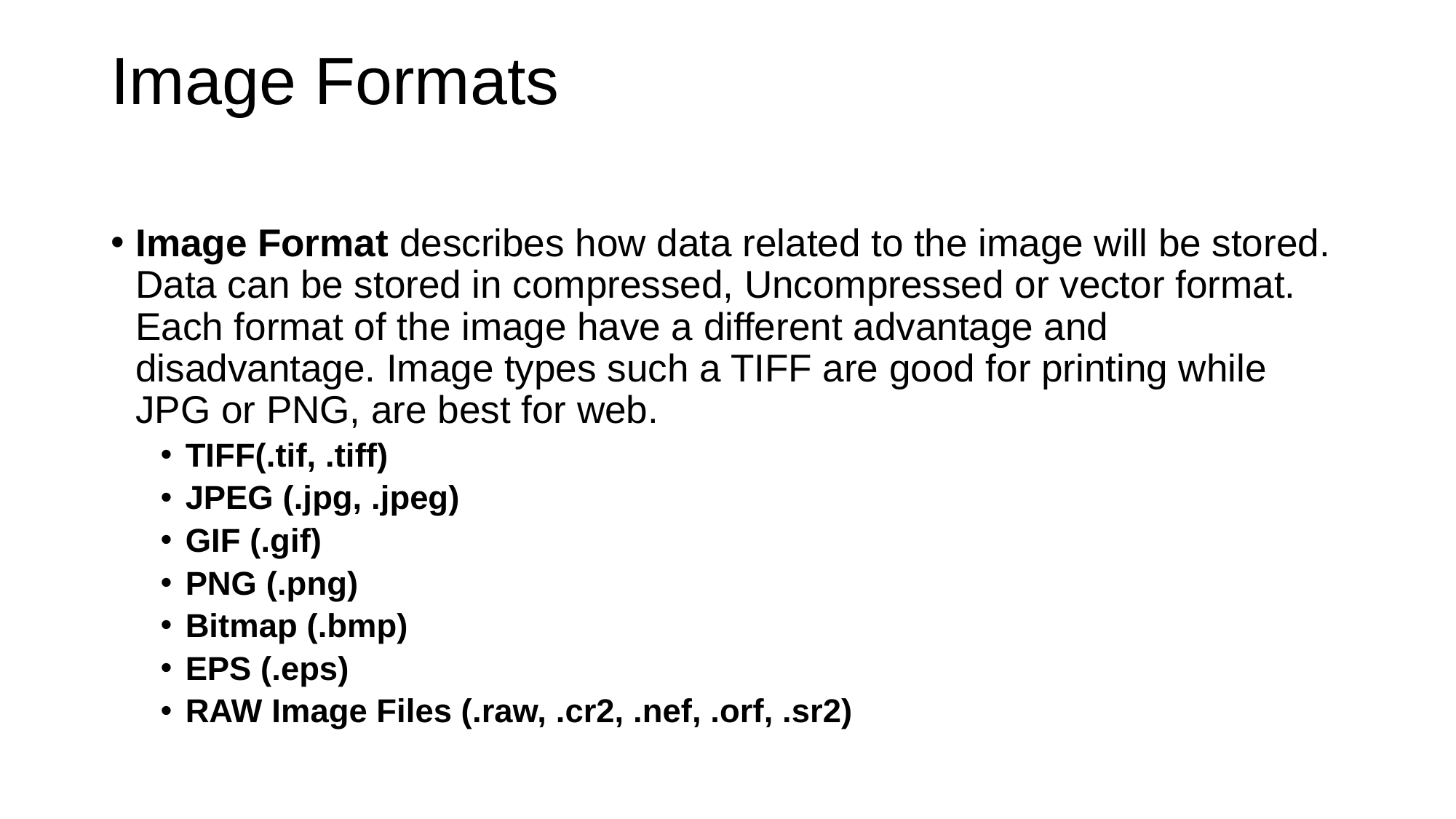

# Image Formats
Image Format describes how data related to the image will be stored. Data can be stored in compressed, Uncompressed or vector format. Each format of the image have a different advantage and disadvantage. Image types such a TIFF are good for printing while JPG or PNG, are best for web.
TIFF(.tif, .tiff)
JPEG (.jpg, .jpeg)
GIF (.gif)
PNG (.png)
Bitmap (.bmp)
EPS (.eps)
RAW Image Files (.raw, .cr2, .nef, .orf, .sr2)